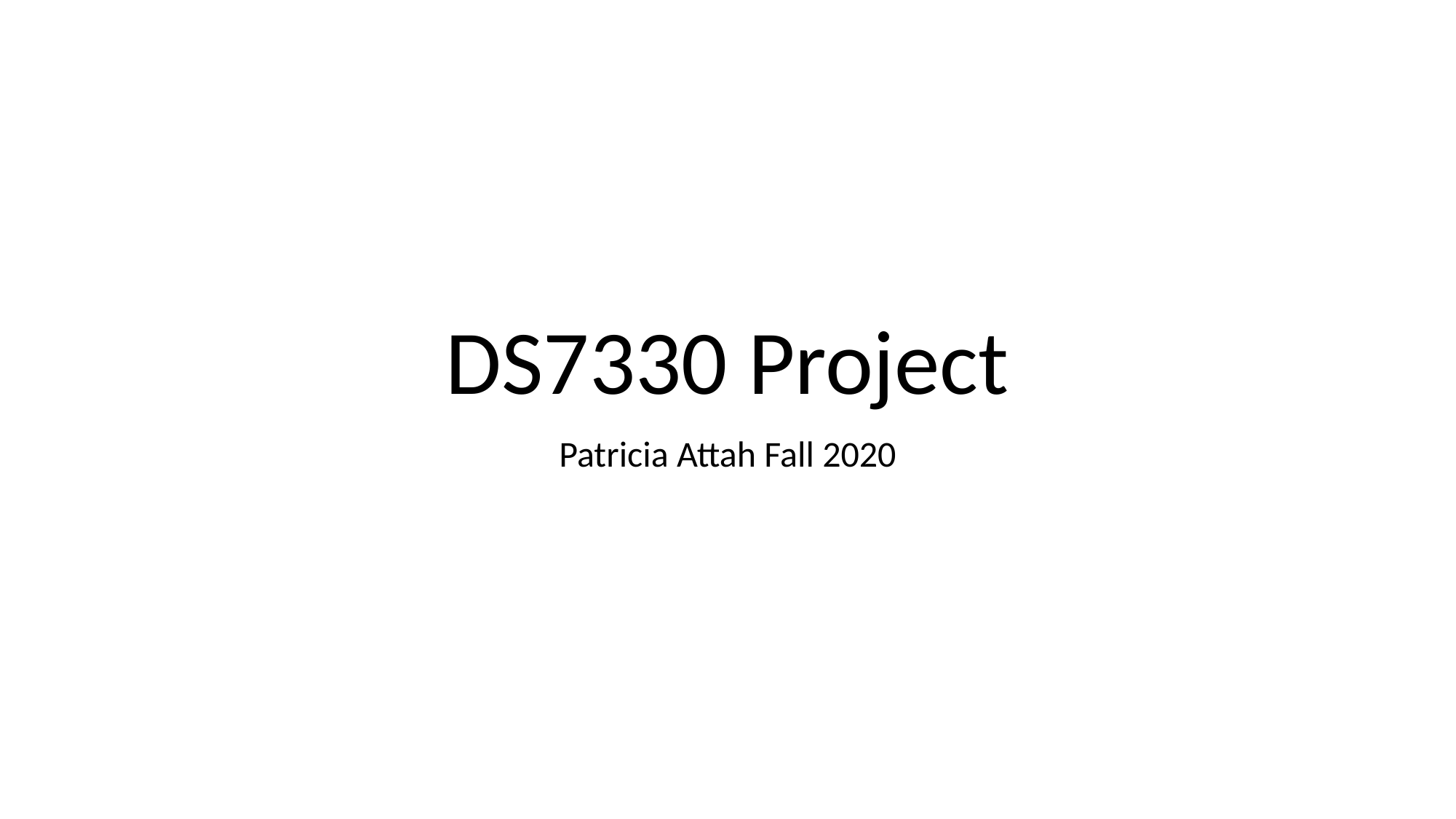

# DS7330 Project
Patricia Attah Fall 2020